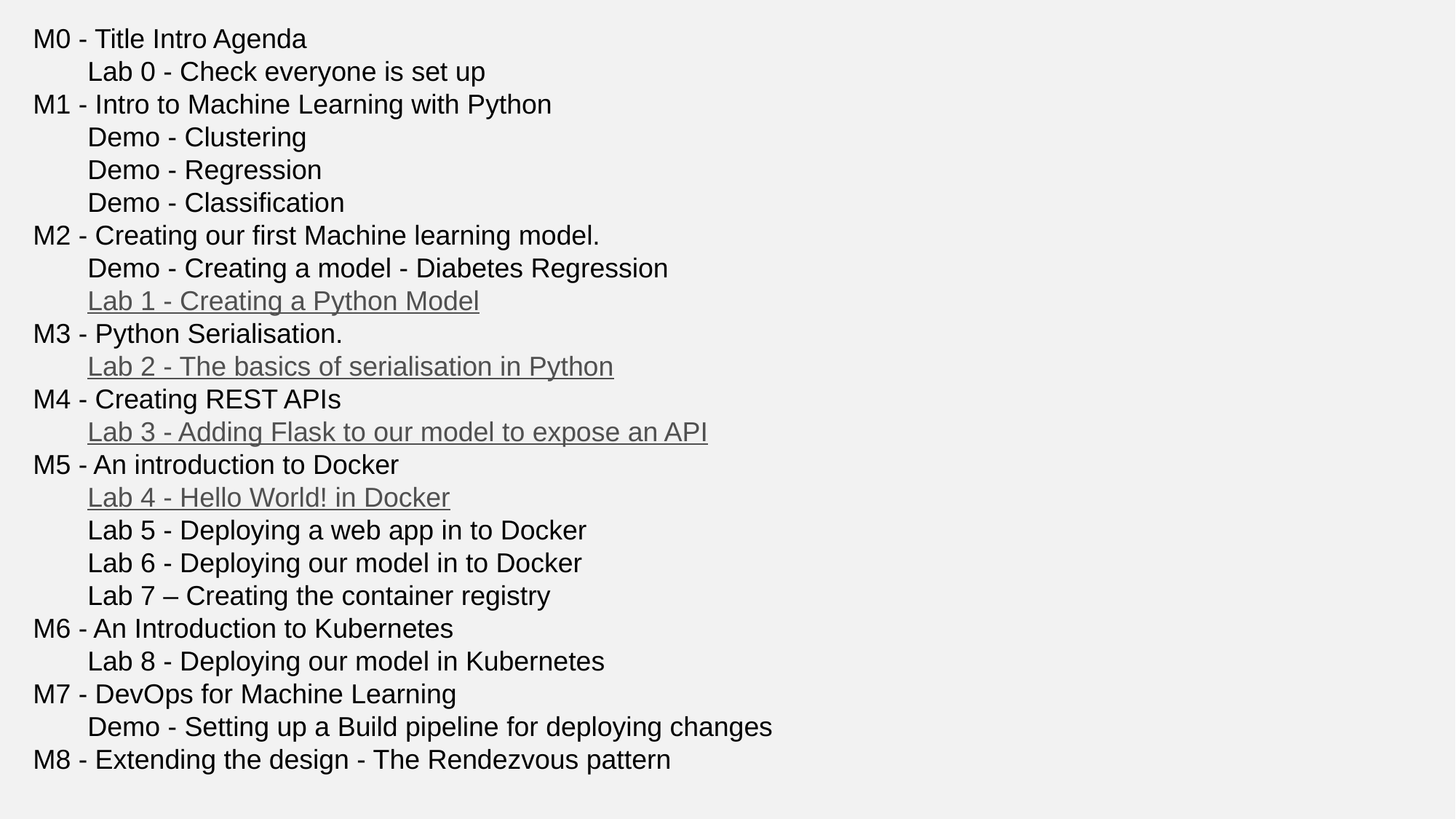

M0 - Title Intro Agenda
Lab 0 - Check everyone is set up
M1 - Intro to Machine Learning with Python
Demo - Clustering
Demo - Regression
Demo - Classification
M2 - Creating our first Machine learning model.
Demo - Creating a model - Diabetes Regression
Lab 1 - Creating a Python Model
M3 - Python Serialisation.
Lab 2 - The basics of serialisation in Python
M4 - Creating REST APIs
Lab 3 - Adding Flask to our model to expose an API
M5 - An introduction to Docker
Lab 4 - Hello World! in Docker
Lab 5 - Deploying a web app in to Docker
Lab 6 - Deploying our model in to Docker
Lab 7 – Creating the container registry
M6 - An Introduction to Kubernetes
Lab 8 - Deploying our model in Kubernetes
M7 - DevOps for Machine Learning
Demo - Setting up a Build pipeline for deploying changes
M8 - Extending the design - The Rendezvous pattern